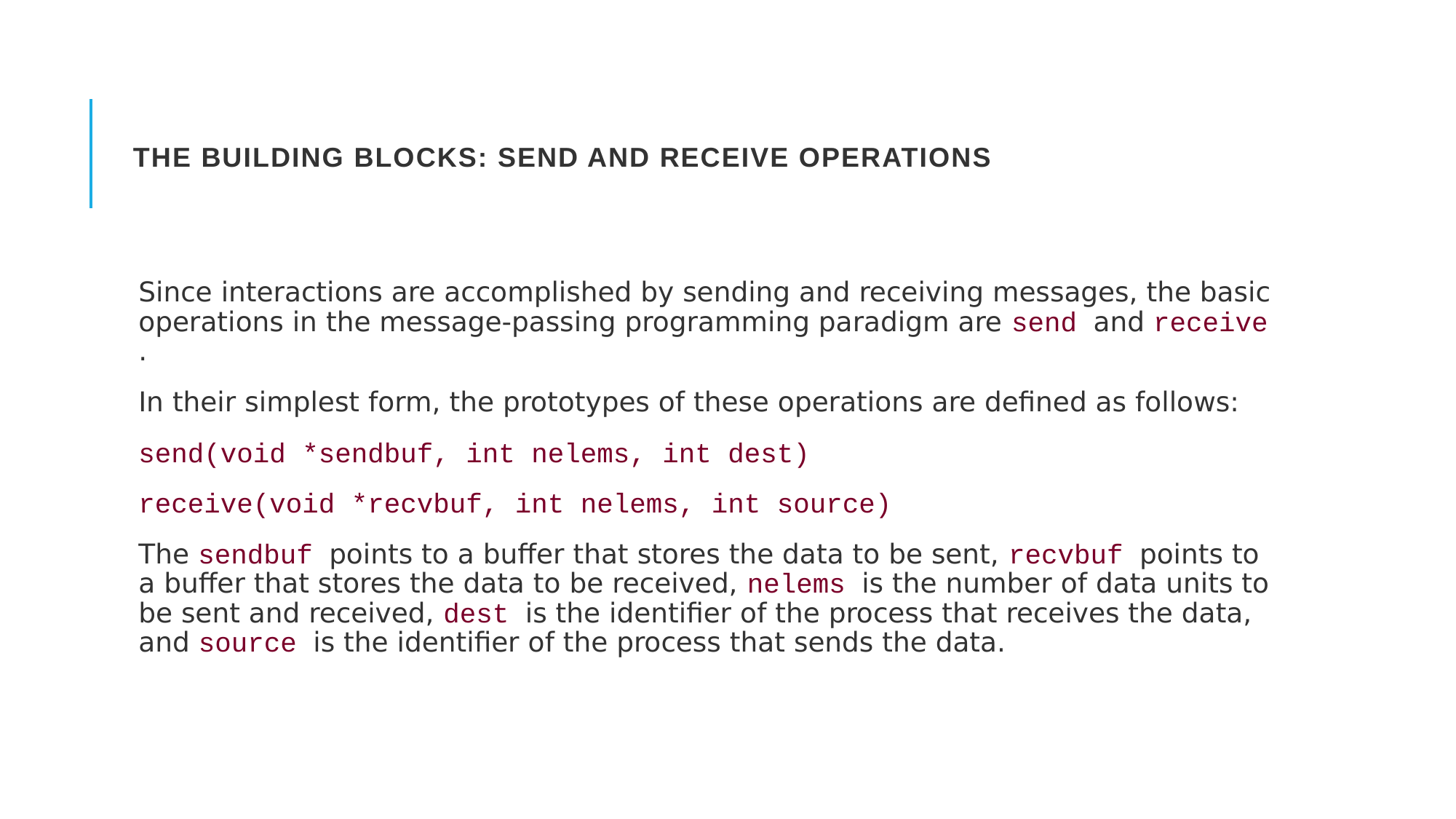

# The Building Blocks: Send and Receive Operations
Since interactions are accomplished by sending and receiving messages, the basic operations in the message-passing programming paradigm are send and receive .
In their simplest form, the prototypes of these operations are defined as follows:
send(void *sendbuf, int nelems, int dest)
receive(void *recvbuf, int nelems, int source)
The sendbuf points to a buffer that stores the data to be sent, recvbuf points to a buffer that stores the data to be received, nelems is the number of data units to be sent and received, dest is the identifier of the process that receives the data, and source is the identifier of the process that sends the data.